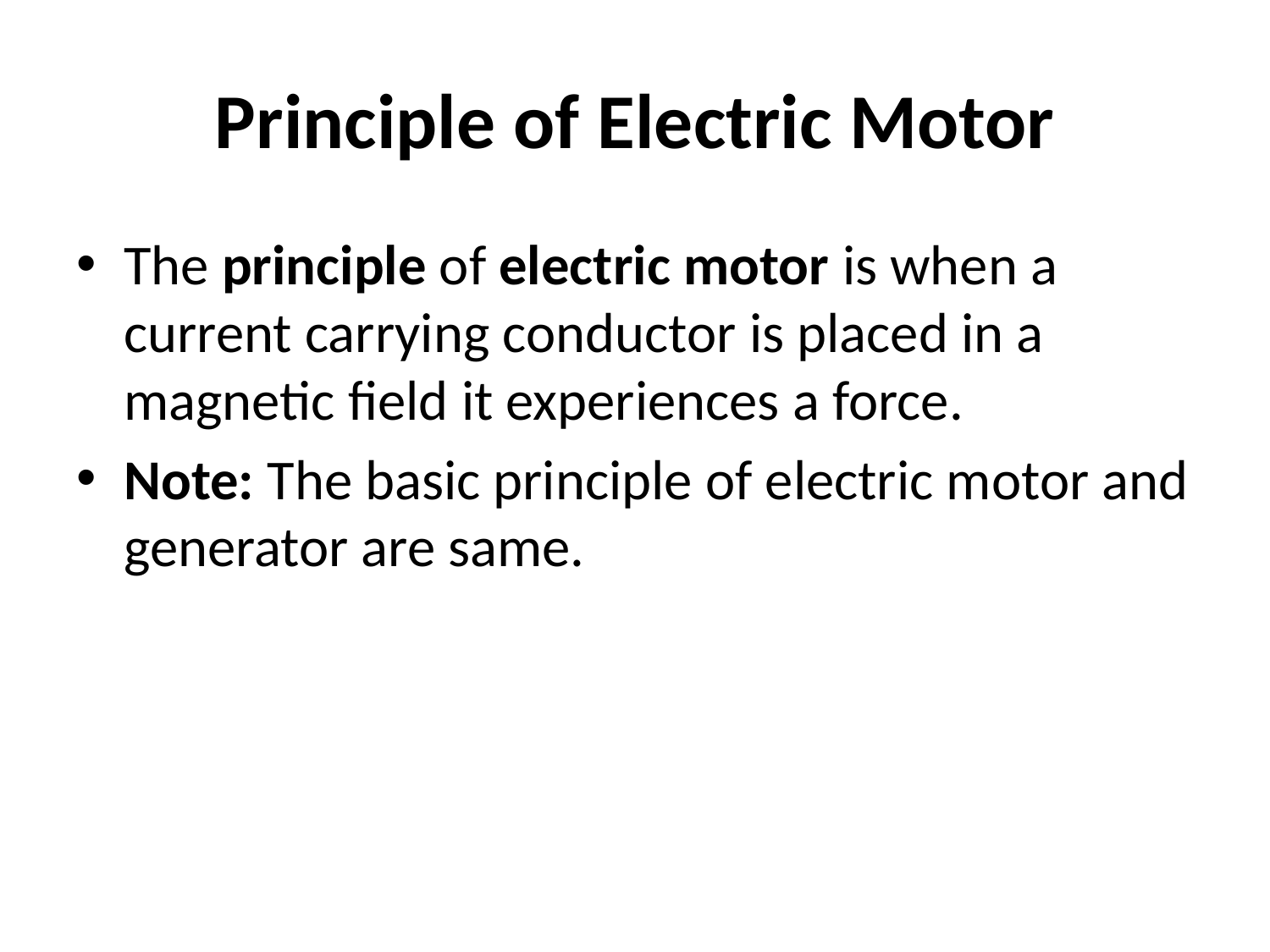

# Principle of Electric Motor
The principle of electric motor is when a current carrying conductor is placed in a magnetic field it experiences a force.
Note: The basic principle of electric motor and generator are same.